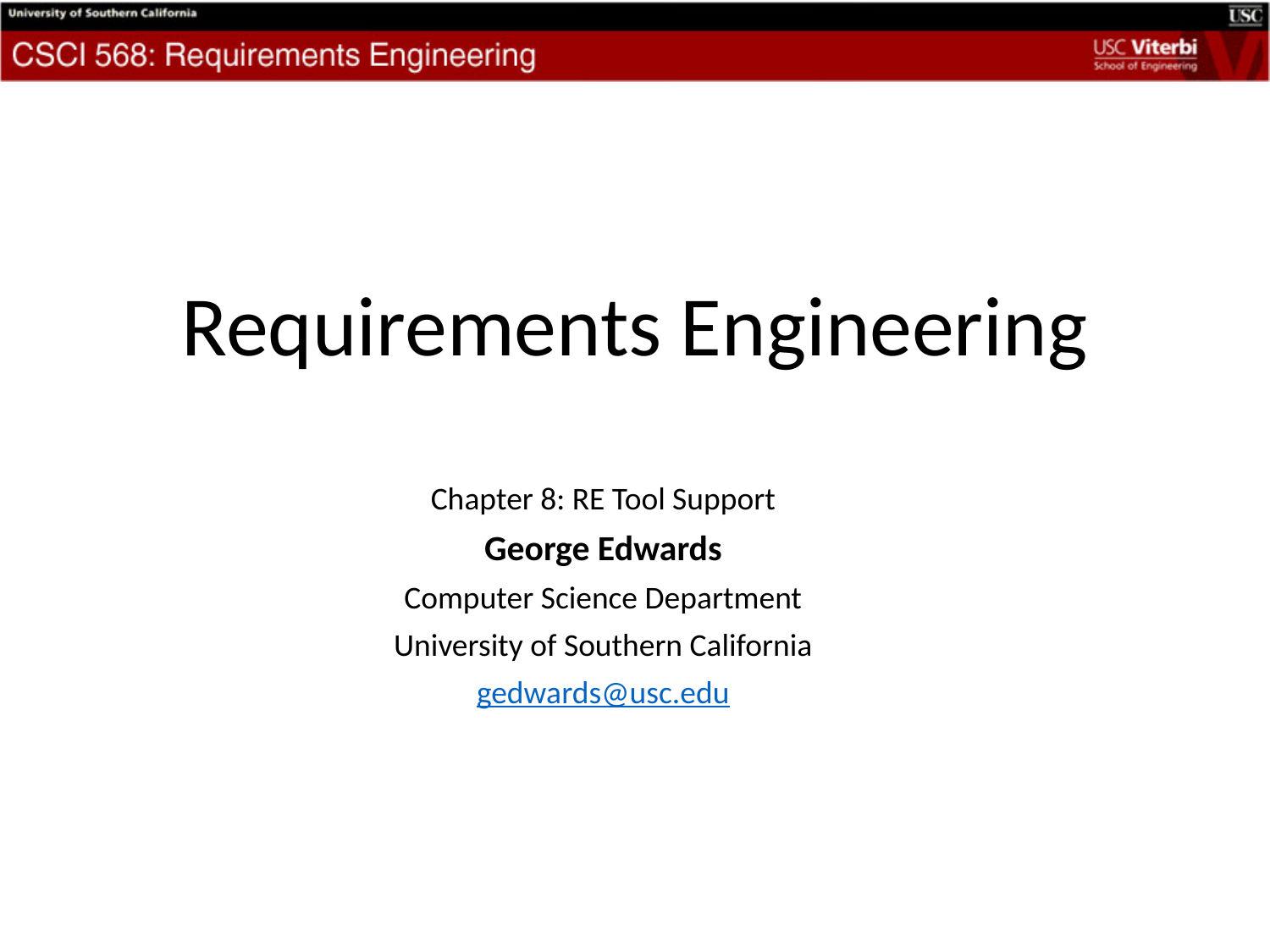

# Requirements Engineering
Chapter 8: RE Tool Support
George Edwards
Computer Science Department
University of Southern California
gedwards@usc.edu